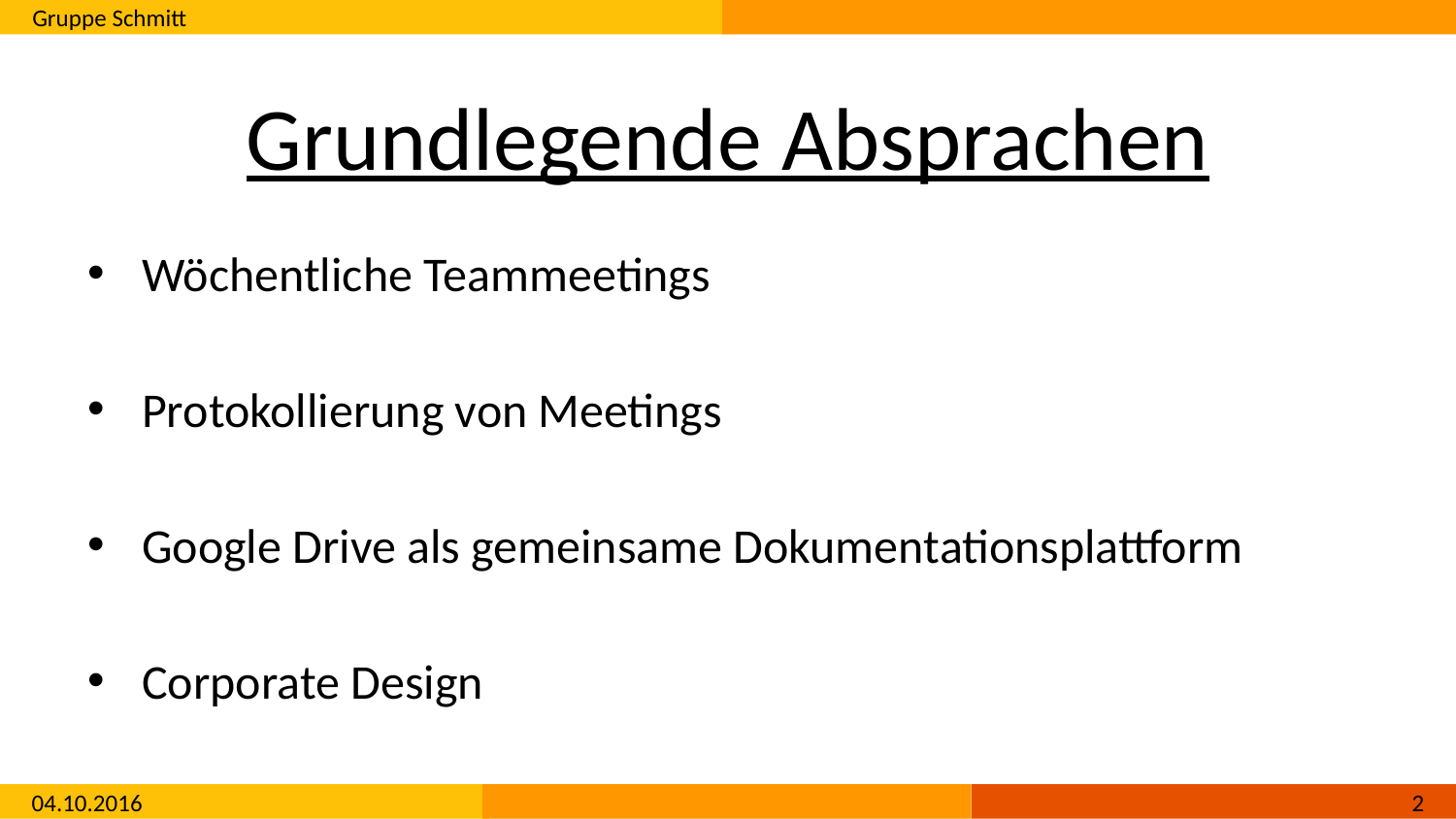

# Grundlegende Absprachen
Wöchentliche Teammeetings

Protokollierung von Meetings

Google Drive als gemeinsame Dokumentationsplattform

Corporate Design
04.10.2016
2